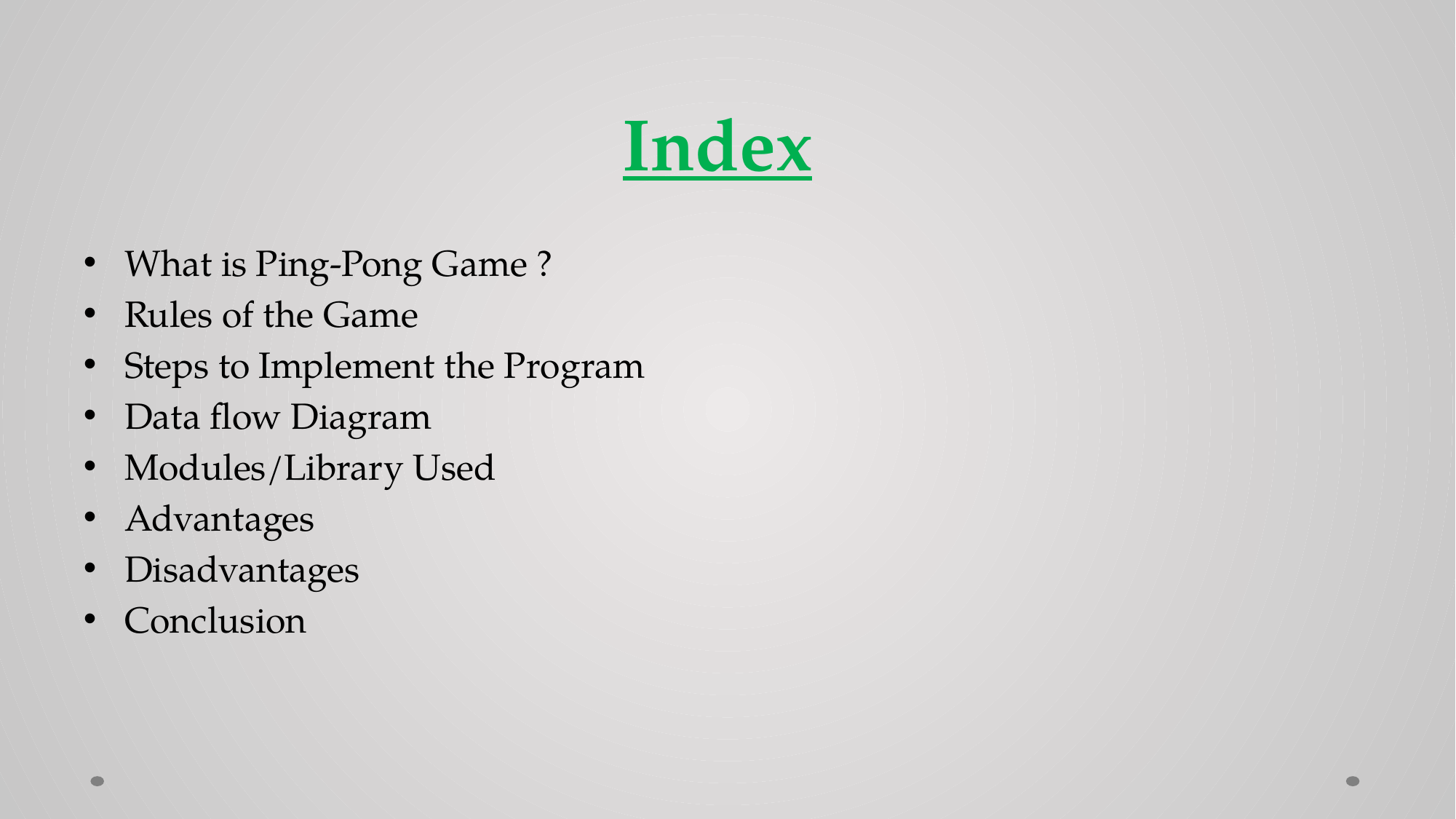

# Index
What is Ping-Pong Game ?
Rules of the Game
Steps to Implement the Program
Data flow Diagram
Modules/Library Used
Advantages
Disadvantages
Conclusion